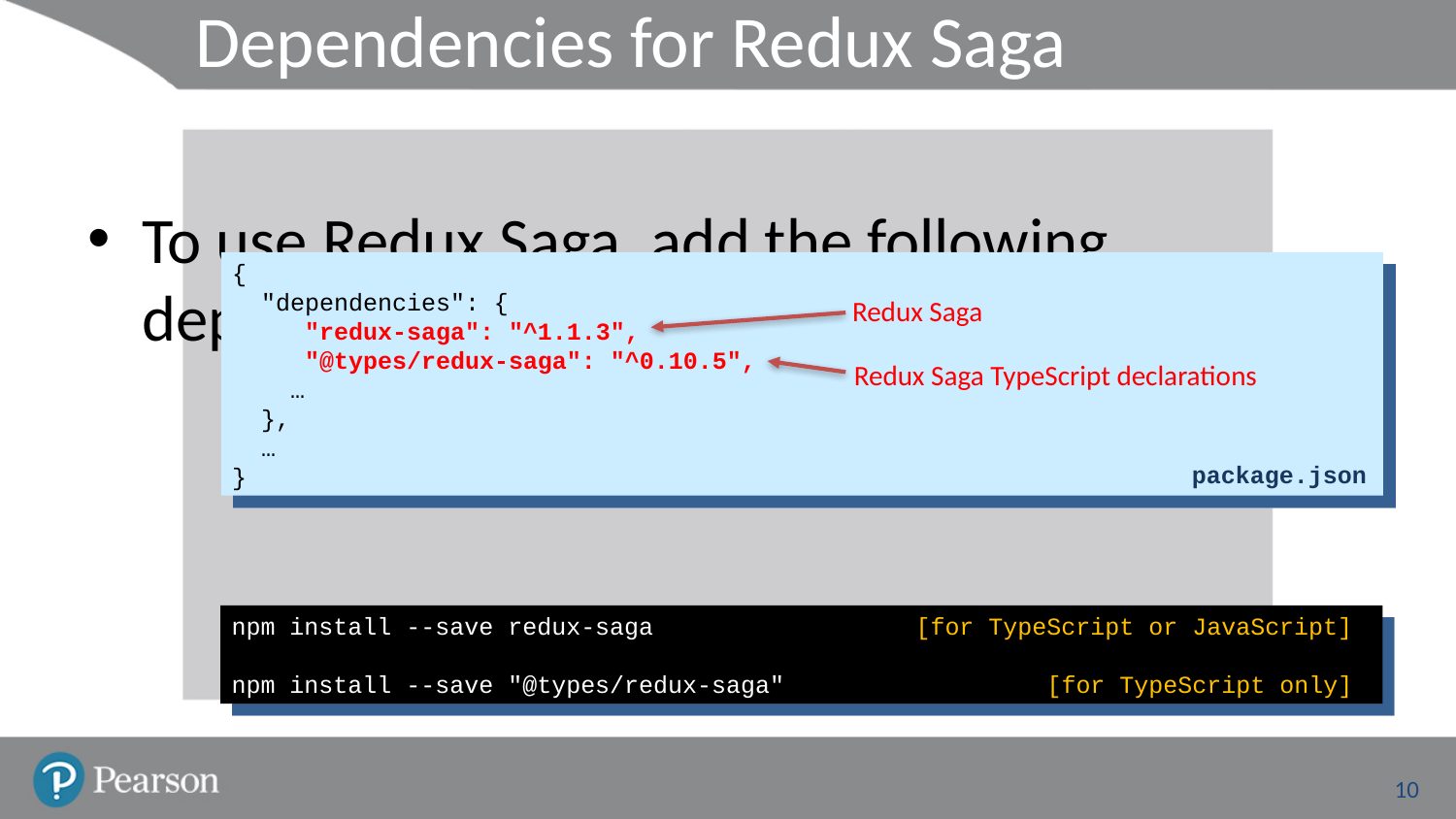

# Dependencies for Redux Saga
To use Redux Saga, add the following dependencies in your package.json file

You can make these changes as follows:
{
  "dependencies": {
     "redux-saga": "^1.1.3",
     "@types/redux-saga": "^0.10.5",
    …
  },
  …
}
Redux Saga
Redux Saga TypeScript declarations
package.json
npm install --save redux-saga                  [for TypeScript or JavaScript]

npm install --save "@types/redux-saga"                  [for TypeScript only]
10